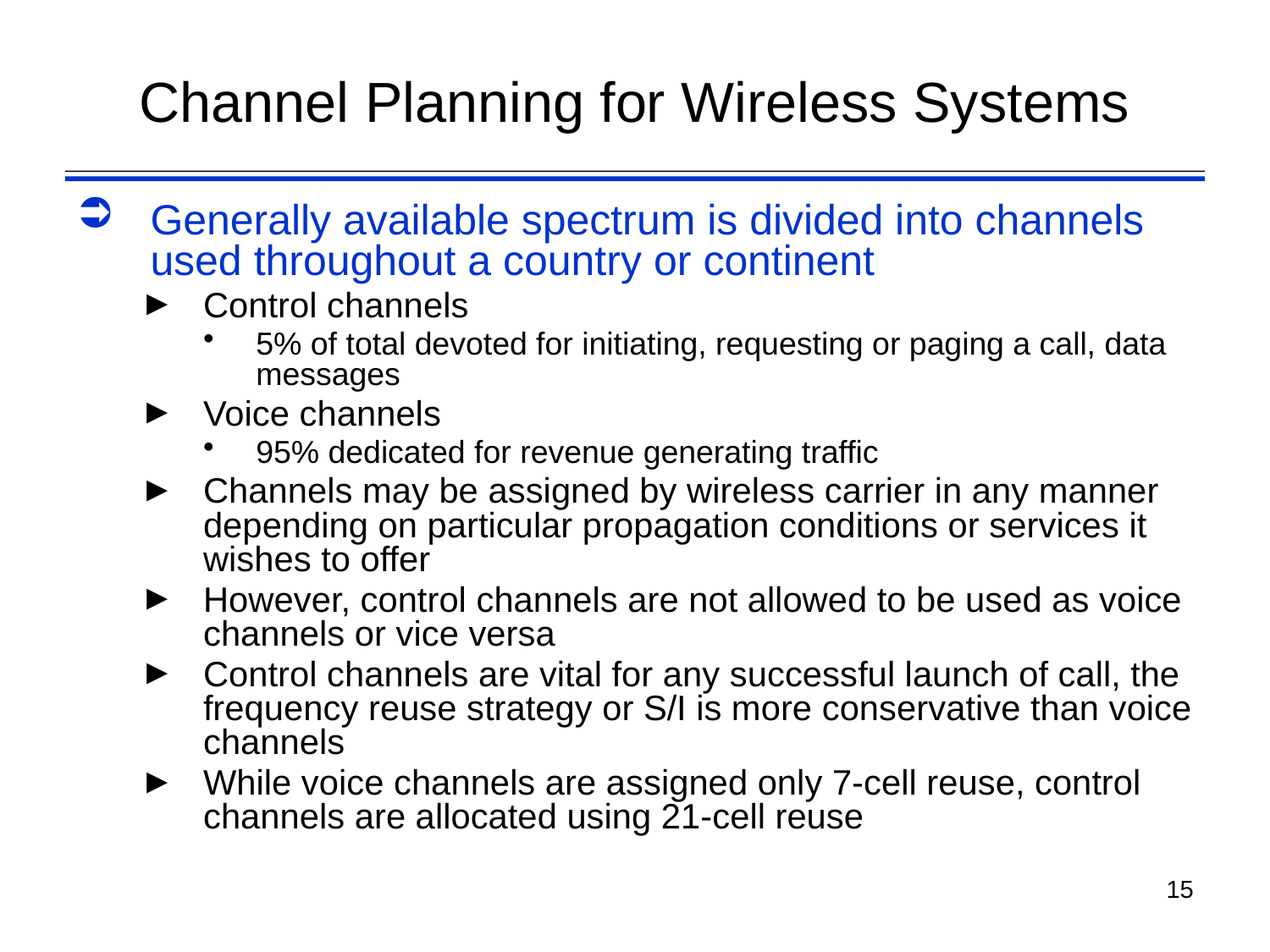

# Channel Planning for Wireless Systems
Generally available spectrum is divided into channels used throughout a country or continent
Control channels
5% of total devoted for initiating, requesting or paging a call, data messages
Voice channels
95% dedicated for revenue generating traffic
Channels may be assigned by wireless carrier in any manner depending on particular propagation conditions or services it wishes to offer
However, control channels are not allowed to be used as voice channels or vice versa
Control channels are vital for any successful launch of call, the frequency reuse strategy or S/I is more conservative than voice channels
While voice channels are assigned only 7-cell reuse, control channels are allocated using 21-cell reuse

15